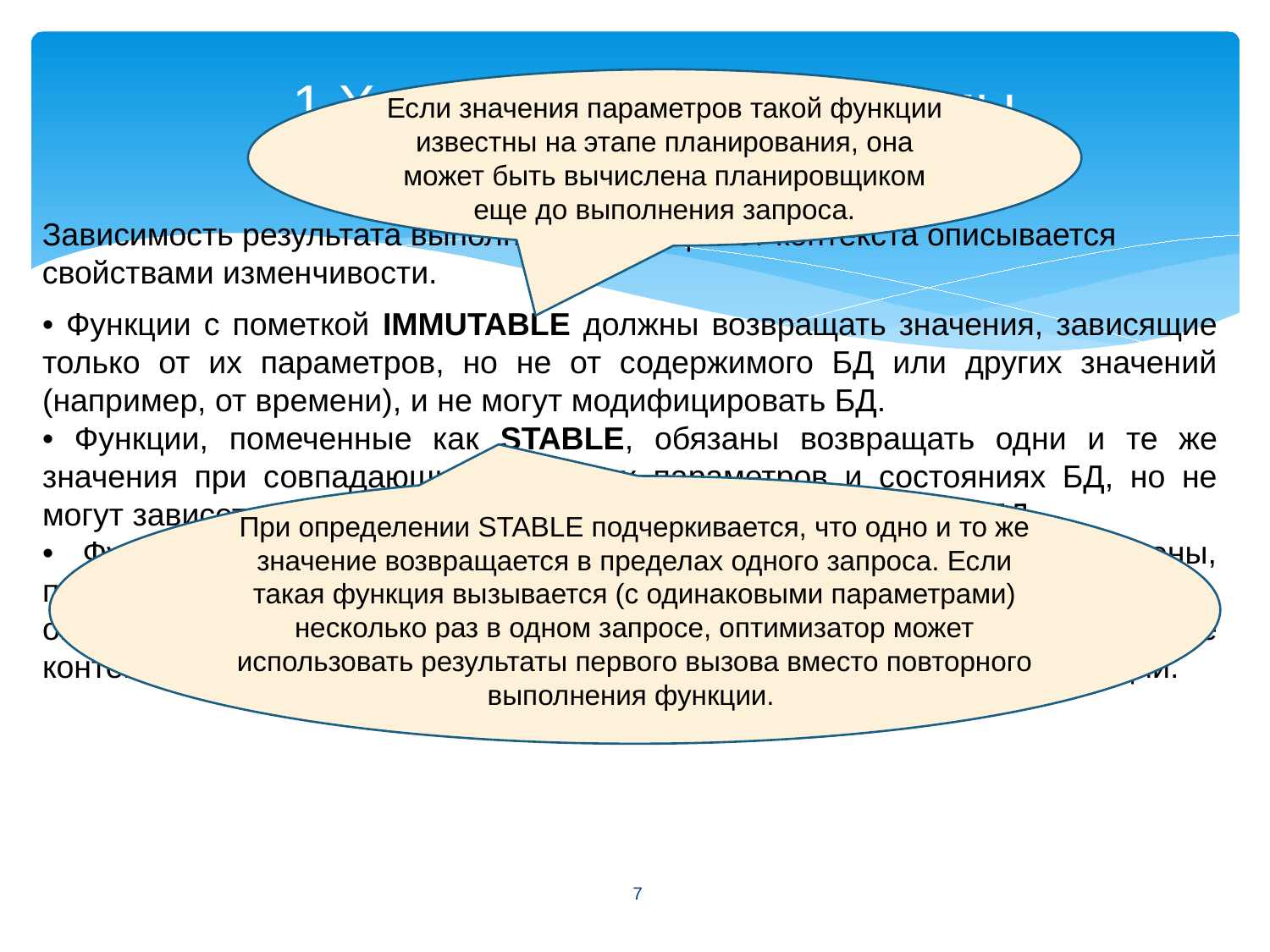

Если значения параметров такой функции известны на этапе планирования, она может быть вычислена планировщиком еще до выполнения запроса.
# 1 Хранимые подпрограммы (продолжение)
Зависимость результата выполнения функции от контекста описывается свойствами изменчивости.
• Функции с пометкой IMMUTABLE должны возвращать значения, зависящие только от их параметров, но не от содержимого БД или других значений (например, от времени), и не могут модифицировать БД.
• Функции, помеченные как STABLE, обязаны возвращать одни и те же значения при совпадающих значениях параметров и состояниях БД, но не могут зависеть от других значений и не могут модифицировать БД.
• Функции, для которых какие-либо из этих условий не выполнены, помечаются как VOLATILE. Если в запросе присутствуют такие функции, оптимизатор может применять только трансформации плана, не изменяющие контекст (параметры и состояние БД),  в котором выполняются эти функции.
При определении STABLE подчеркивается, что одно и то же значение возвращается в пределах одного запроса. Если такая функция вызывается (с одинаковыми параметрами) несколько раз в одном запросе, оптимизатор может использовать результаты первого вызова вместо повторного выполнения функции.
7